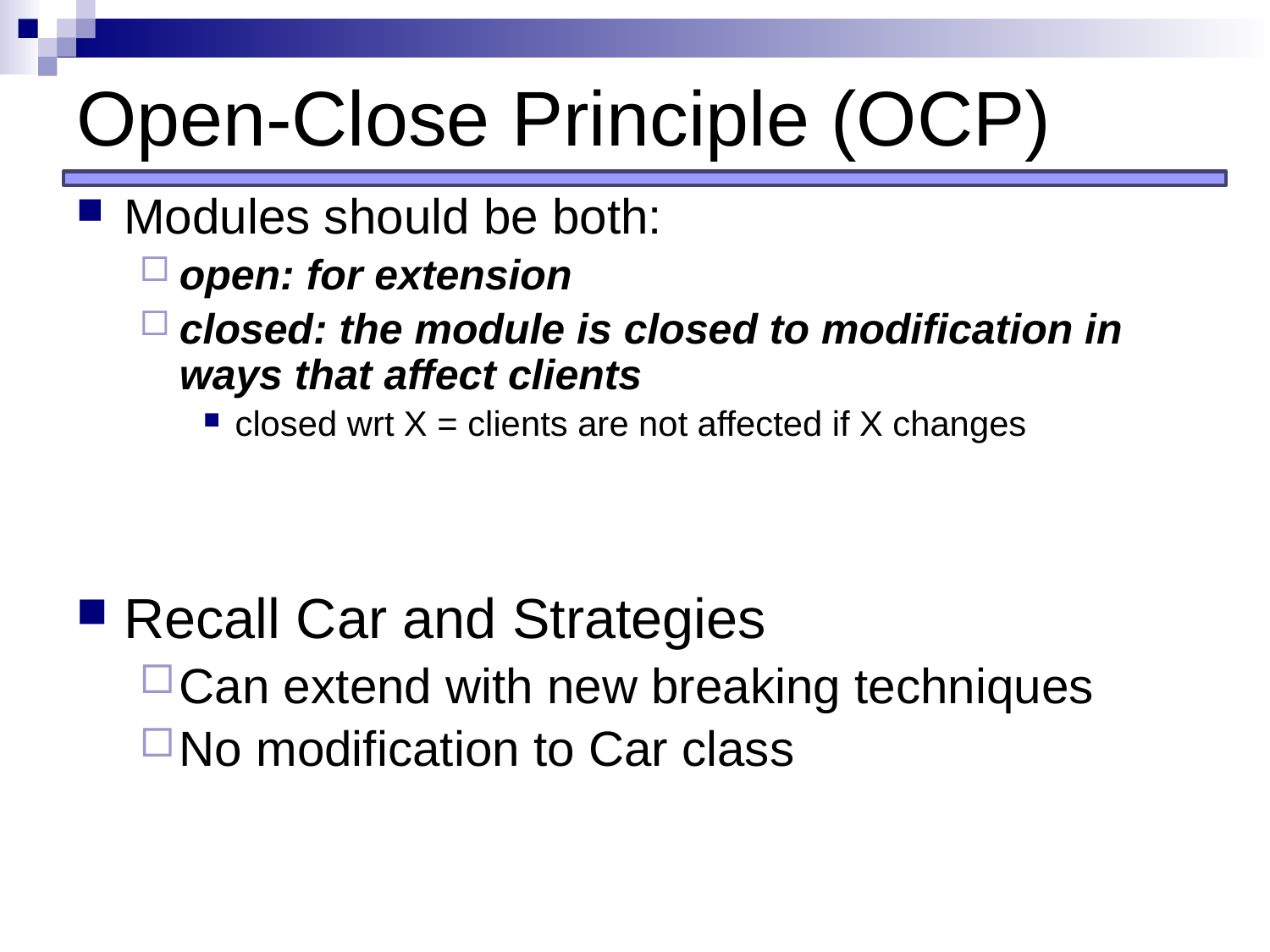

# Open-Close Principle (OCP)
Modules should be both:
open: for extension
closed: the module is closed to modification in ways that affect clients
closed wrt X = clients are not affected if X changes

Recall Car and Strategies
Can extend with new breaking techniques
No modification to Car class